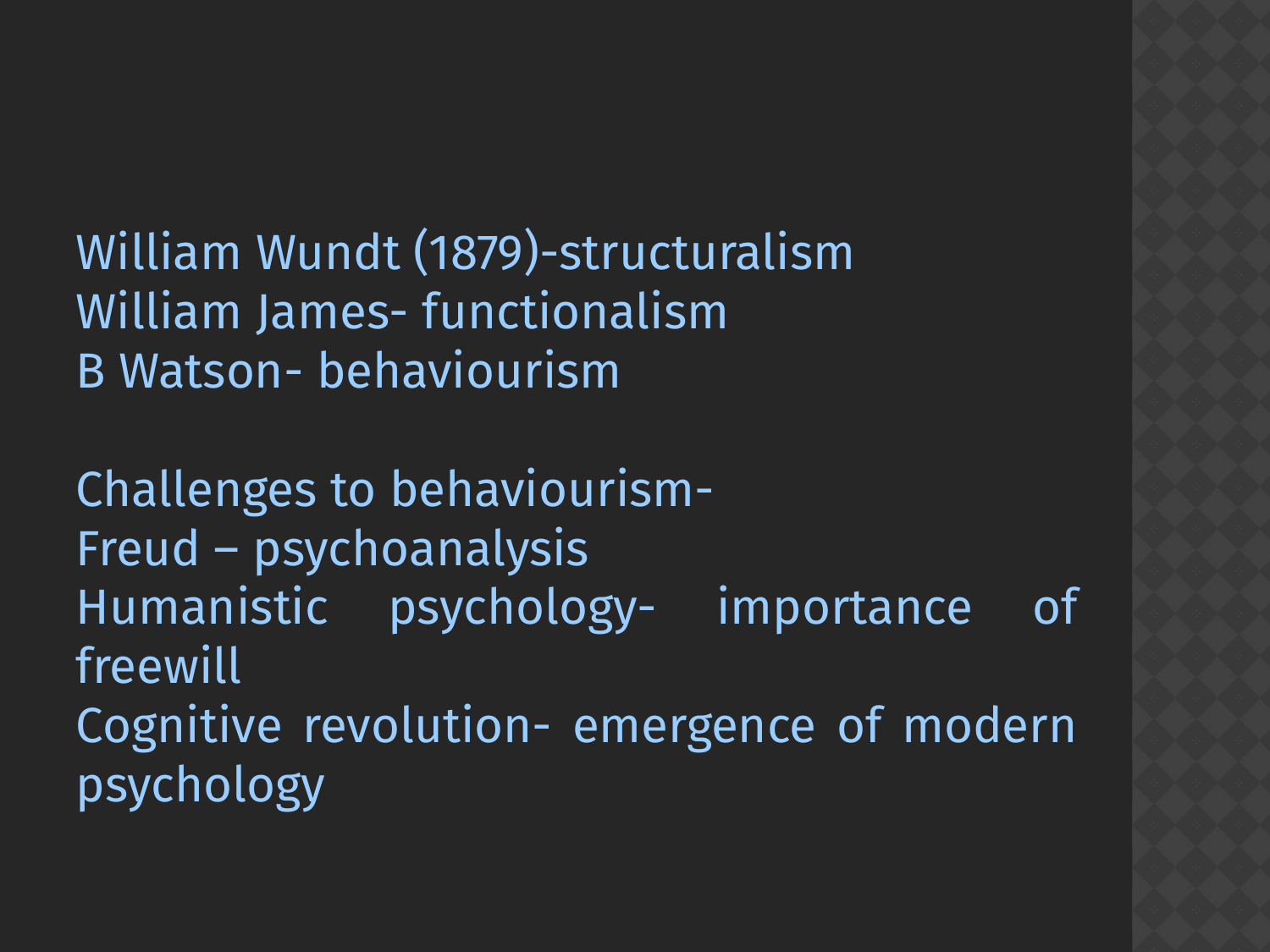

William Wundt (1879)-structuralism
William James- functionalism
B Watson- behaviourism

Challenges to behaviourism-
Freud – psychoanalysis
Humanistic psychology- importance of freewill
Cognitive revolution- emergence of modern psychology